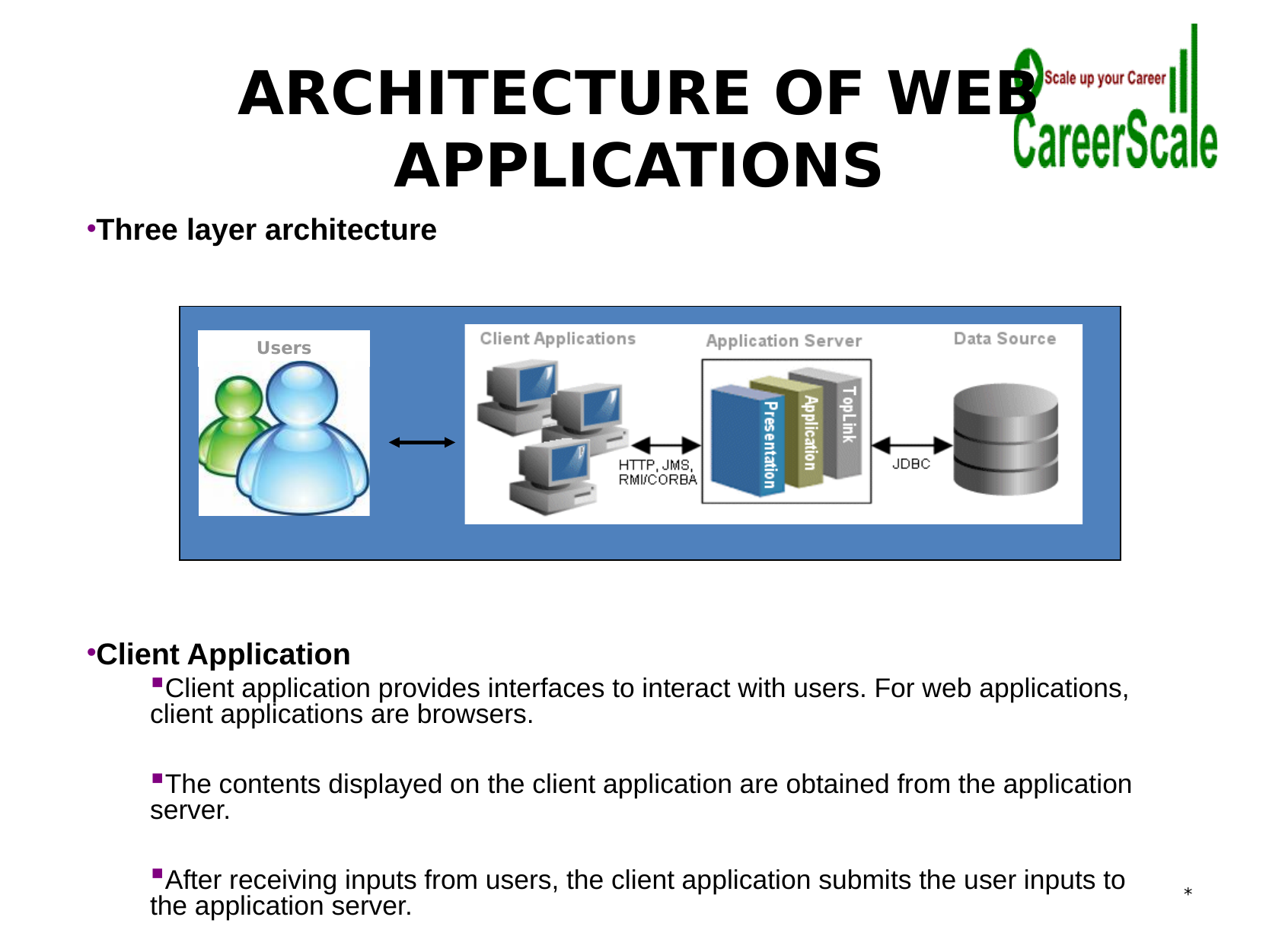

# Architecture of Web Applications
Three layer architecture

Client Application
Client application provides interfaces to interact with users. For web applications, client applications are browsers.

The contents displayed on the client application are obtained from the application server.

After receiving inputs from users, the client application submits the user inputs to the application server.

Users

*